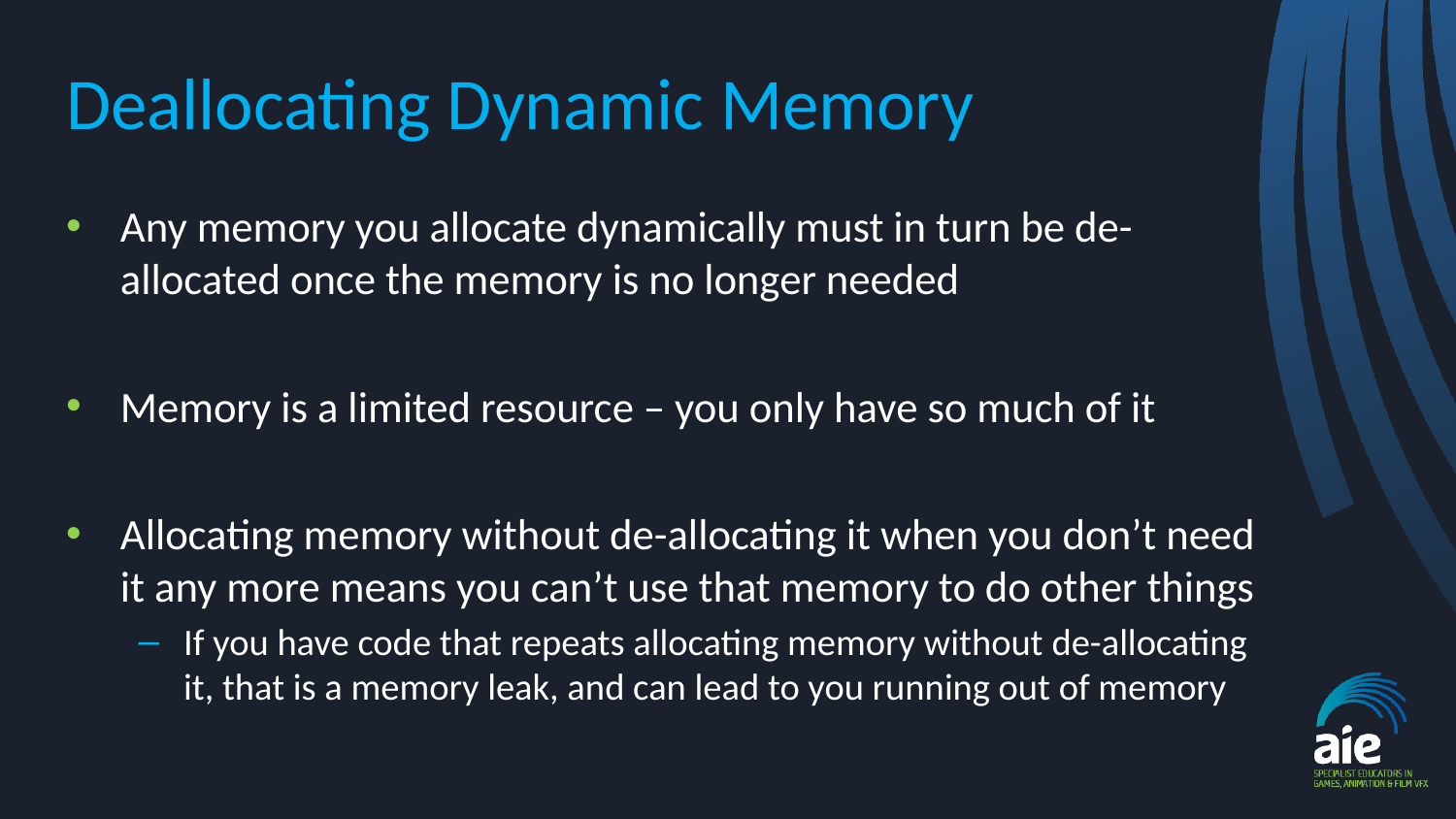

# Deallocating Dynamic Memory
Any memory you allocate dynamically must in turn be de-allocated once the memory is no longer needed

Memory is a limited resource – you only have so much of it

Allocating memory without de-allocating it when you don’t need it any more means you can’t use that memory to do other things
If you have code that repeats allocating memory without de-allocating it, that is a memory leak, and can lead to you running out of memory